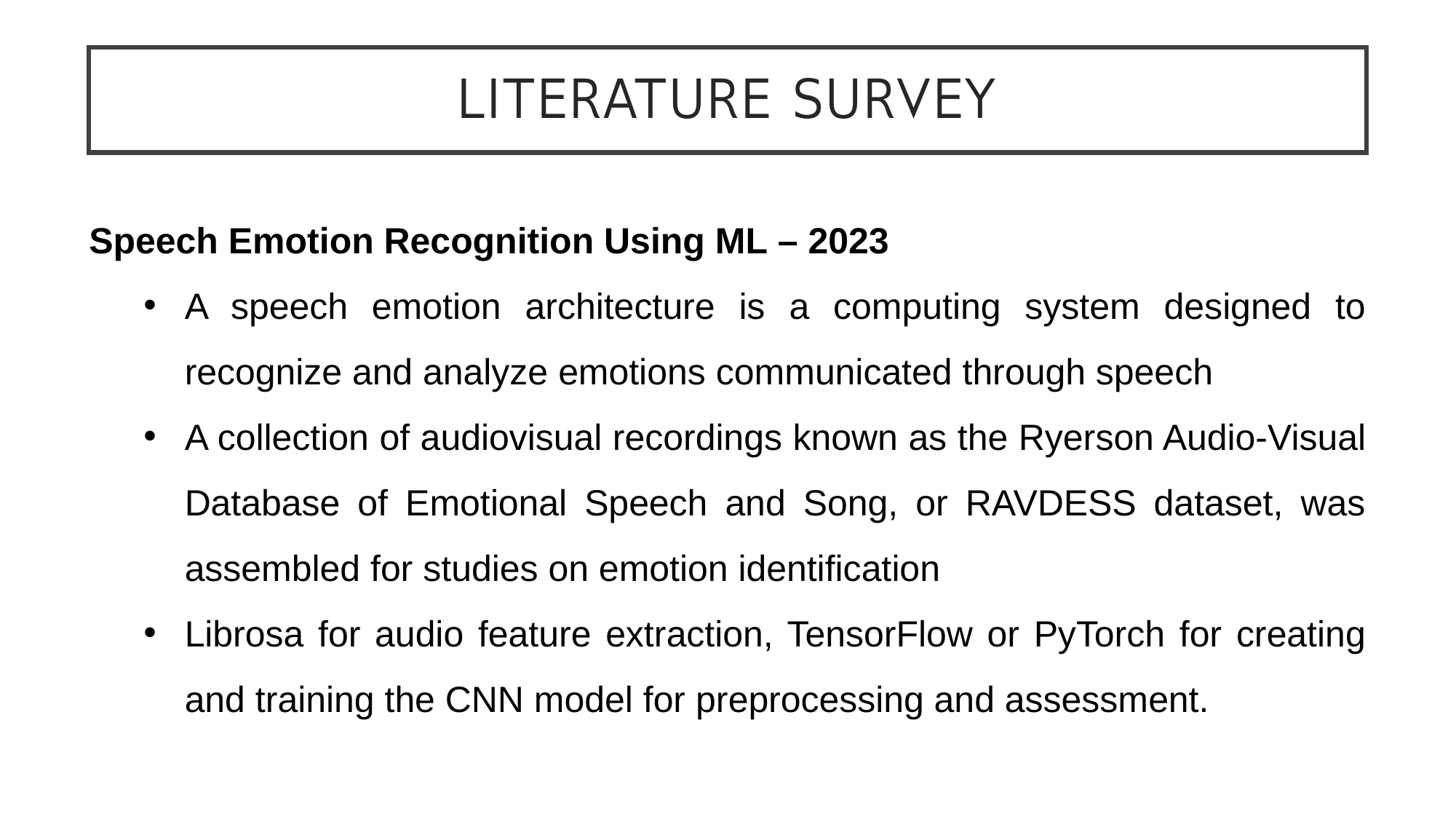

Literature survey
Speech Emotion Recognition Using ML – 2023
A speech emotion architecture is a computing system designed to recognize and analyze emotions communicated through speech
A collection of audiovisual recordings known as the Ryerson Audio-Visual Database of Emotional Speech and Song, or RAVDESS dataset, was assembled for studies on emotion identification
Librosa for audio feature extraction, TensorFlow or PyTorch for creating and training the CNN model for preprocessing and assessment.